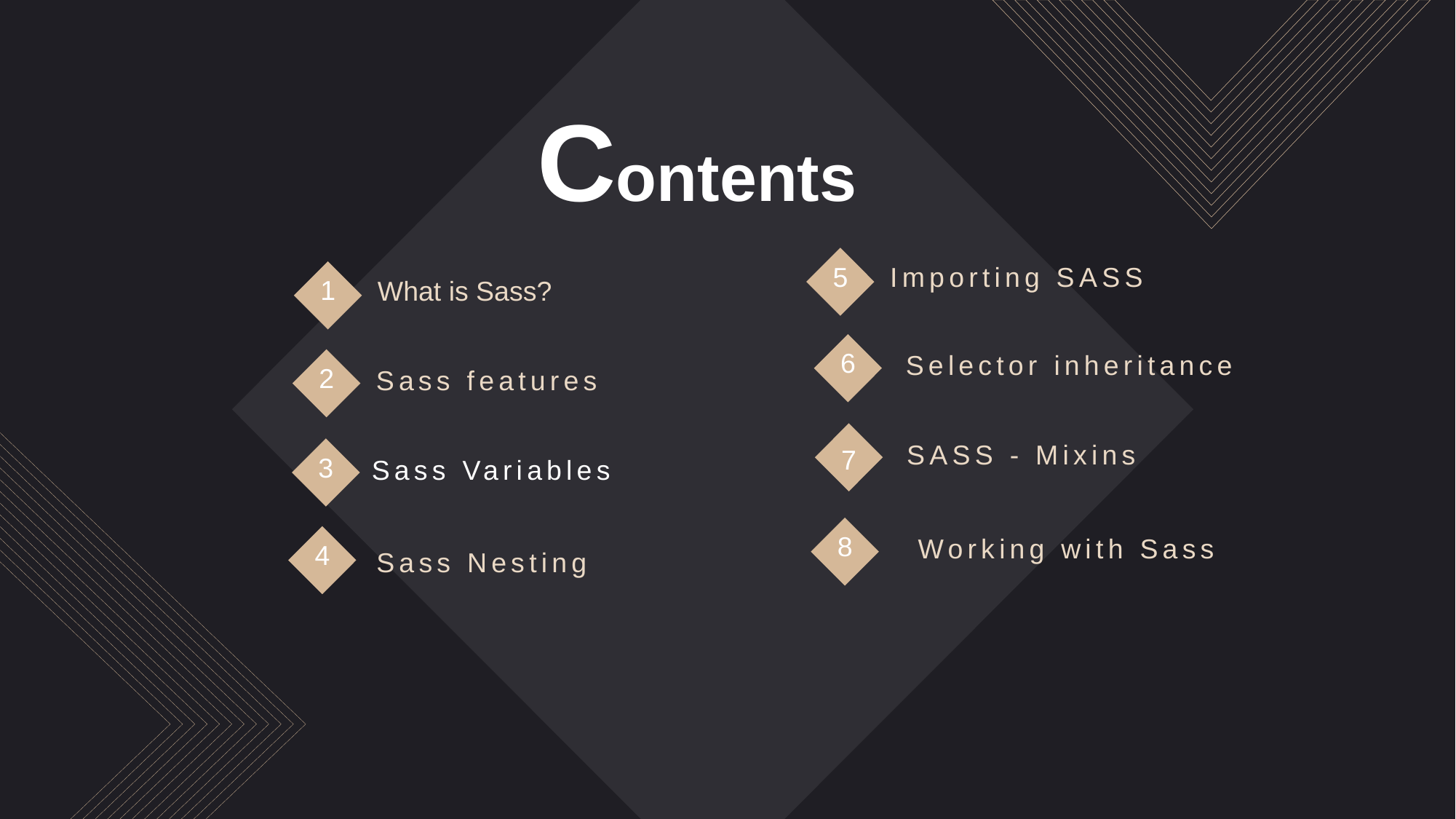

Contents

5
Importing SASS

1
What is Sass?

6
Selector inheritance

2
Sass features

SASS - Mixins

7
Sass Variables

3

8
Working with Sass

4
Sass Nesting